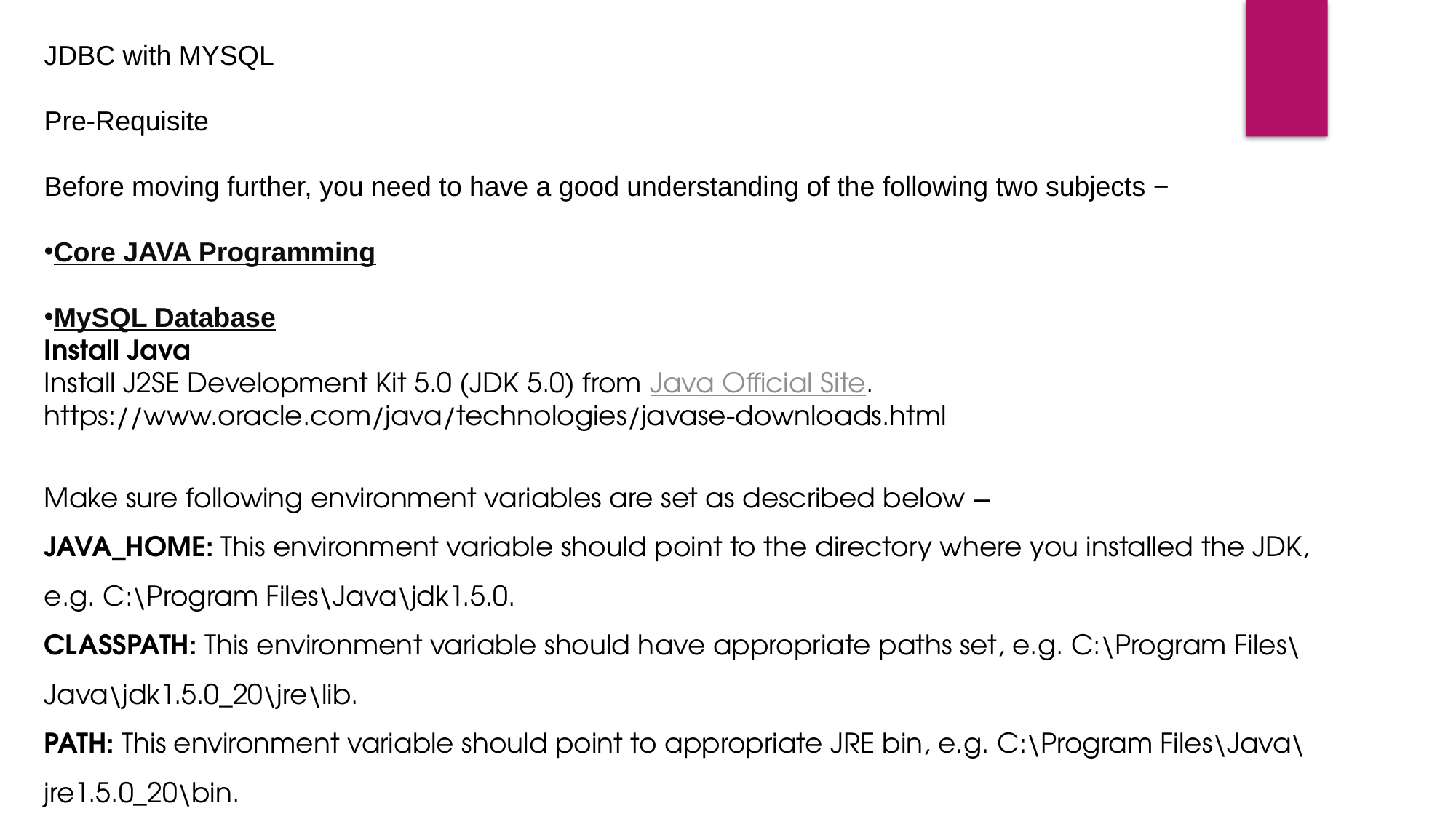

JDBC with MYSQL
Pre-Requisite
Before moving further, you need to have a good understanding of the following two subjects −
Core JAVA Programming
MySQL Database
Install Java
Install J2SE Development Kit 5.0 (JDK 5.0) from Java Official Site. https://www.oracle.com/java/technologies/javase-downloads.html

Make sure following environment variables are set as described below −
JAVA_HOME: This environment variable should point to the directory where you installed the JDK, e.g. C:\Program Files\Java\jdk1.5.0.
CLASSPATH: This environment variable should have appropriate paths set, e.g. C:\Program Files\Java\jdk1.5.0_20\jre\lib.
PATH: This environment variable should point to appropriate JRE bin, e.g. C:\Program Files\Java\jre1.5.0_20\bin.